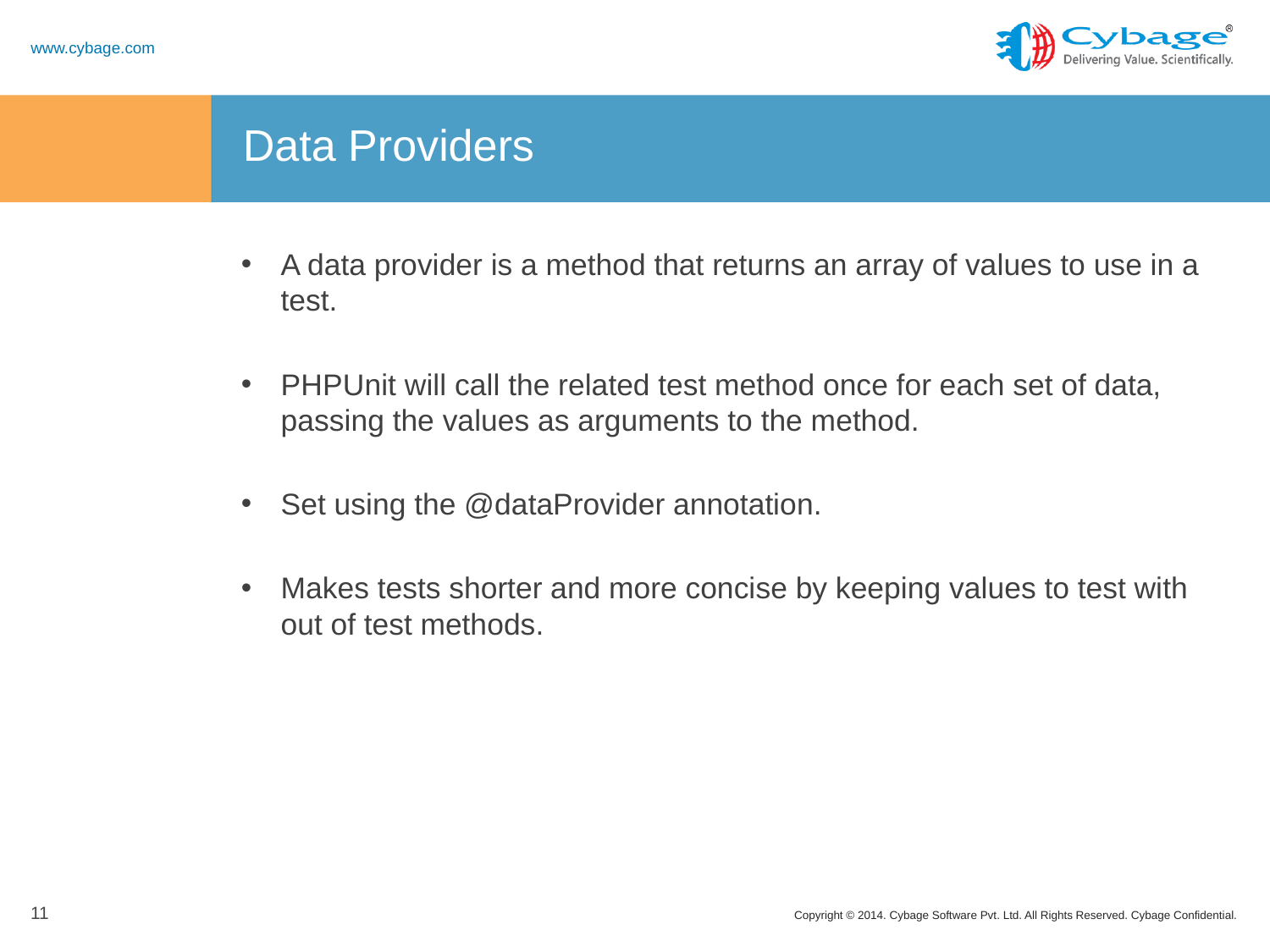

# Data Providers
A data provider is a method that returns an array of values to use in a test.

PHPUnit will call the related test method once for each set of data, passing the values as arguments to the method.

Set using the @dataProvider annotation.

Makes tests shorter and more concise by keeping values to test with out of test methods.
11